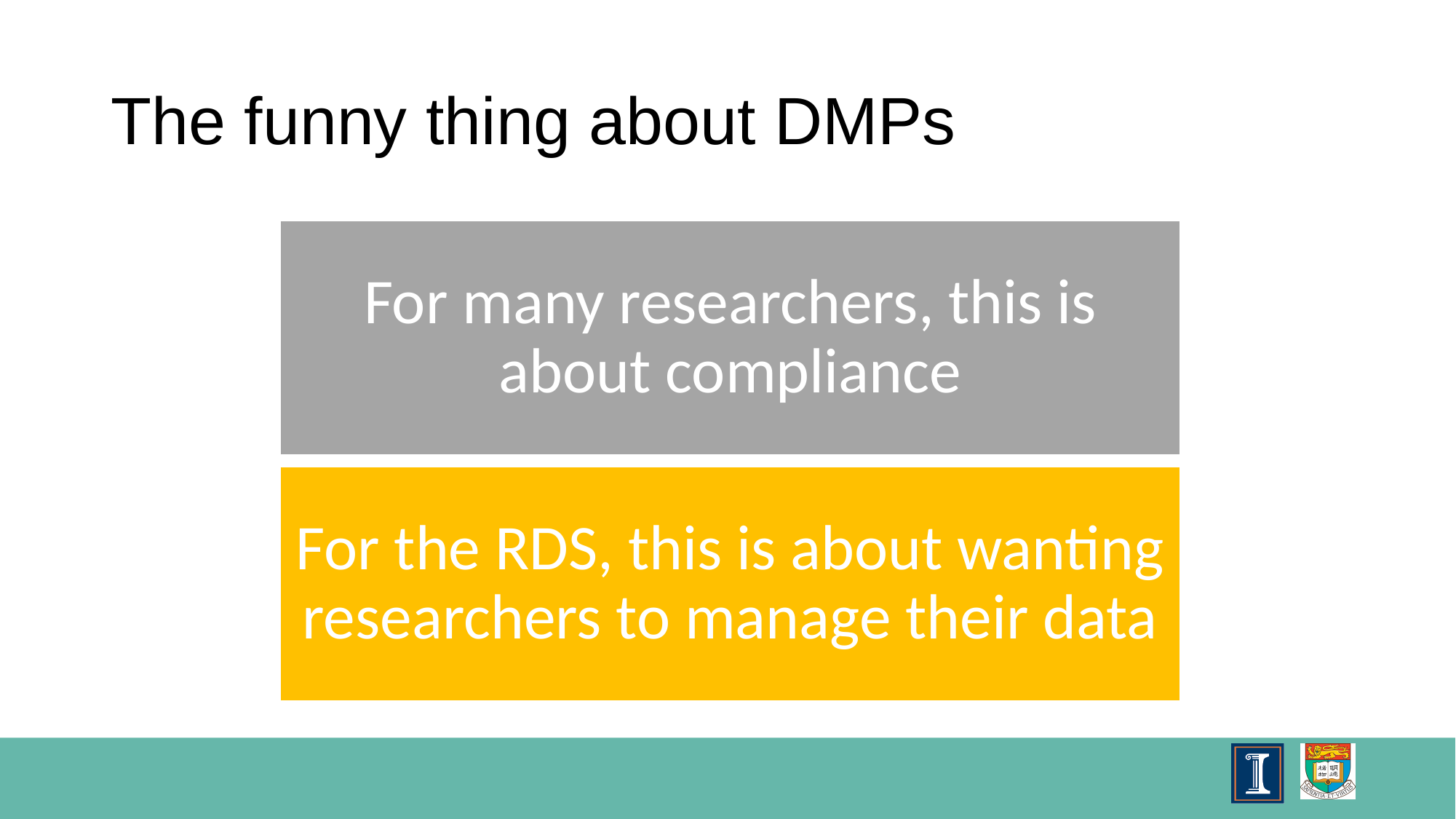

# The funny thing about DMPs
For many researchers, this is about compliance
For the RDS, this is about wanting researchers to manage their data